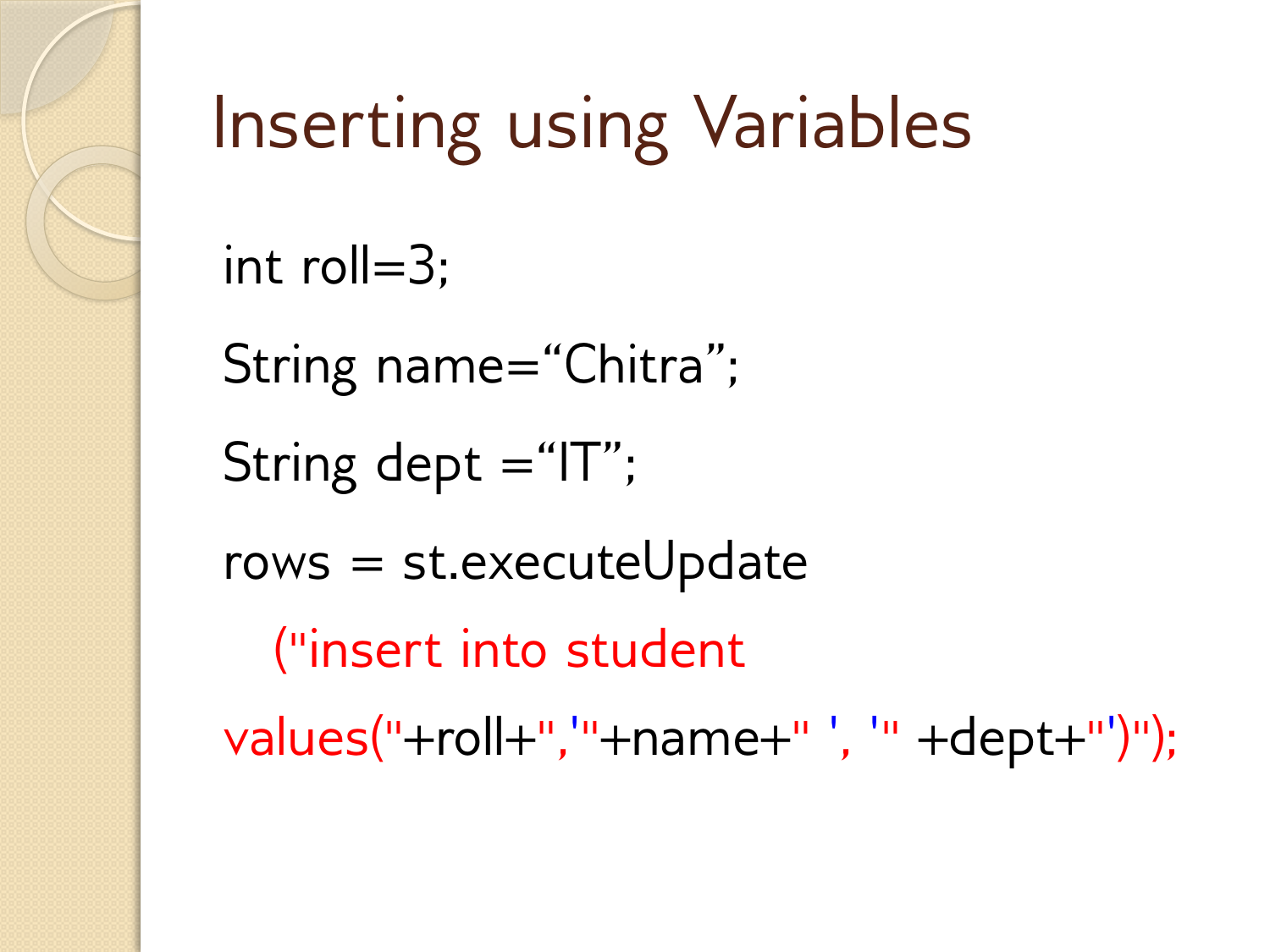

# Inserting using Variables
int roll=3;
String name=“Chitra”;
String dept =“IT”;
rows = st.executeUpdate                            ("insert into student values("+roll+",'"+name+" ', '" +dept+"')");